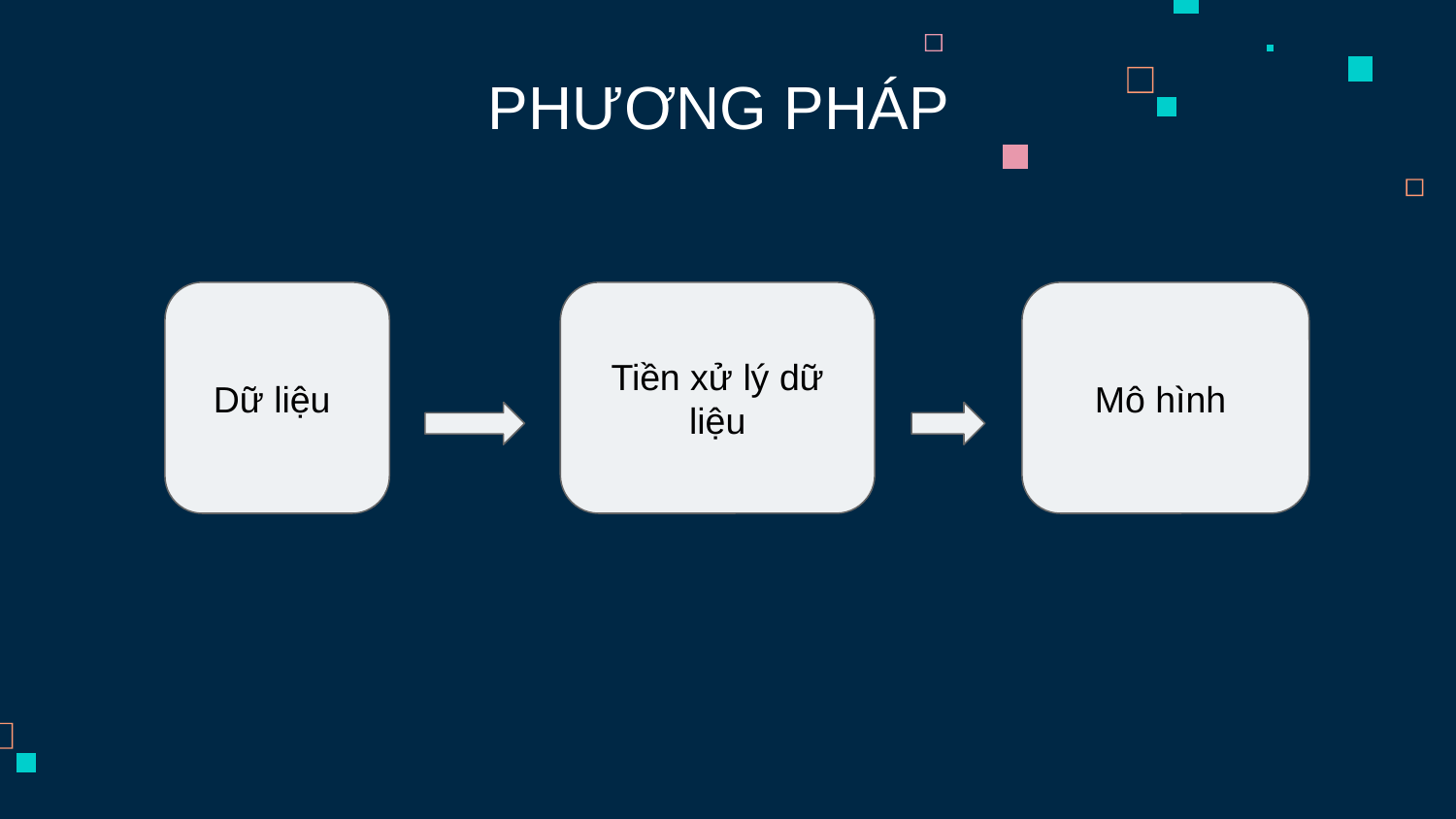

# PHƯƠNG PHÁP
Dữ liệu
Tiền xử lý dữ liệu
Mô hình